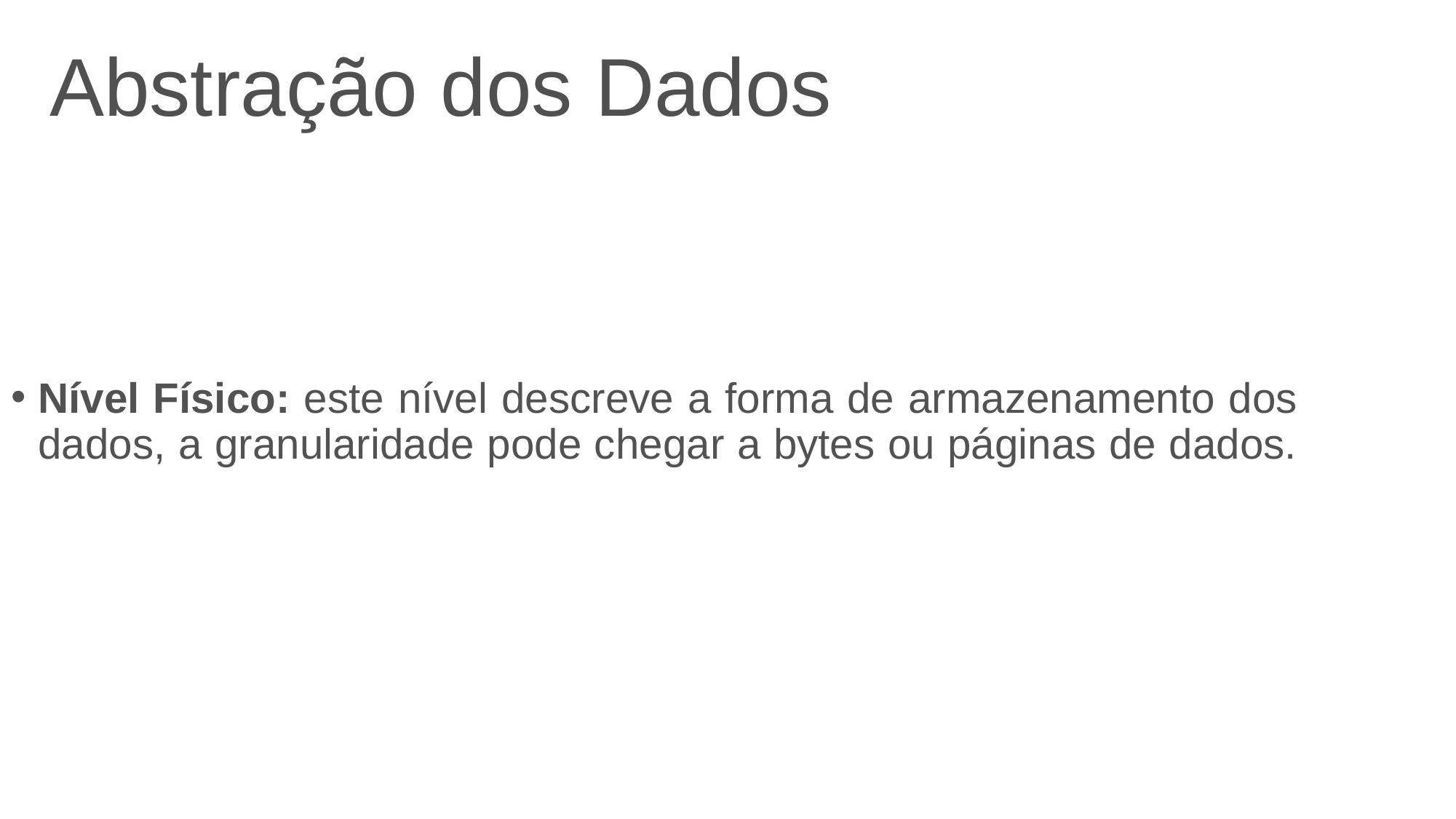

# Abstração dos Dados

Nível Físico: este nível descreve a forma de armazenamento dos dados, a granularidade pode chegar a bytes ou páginas de dados.